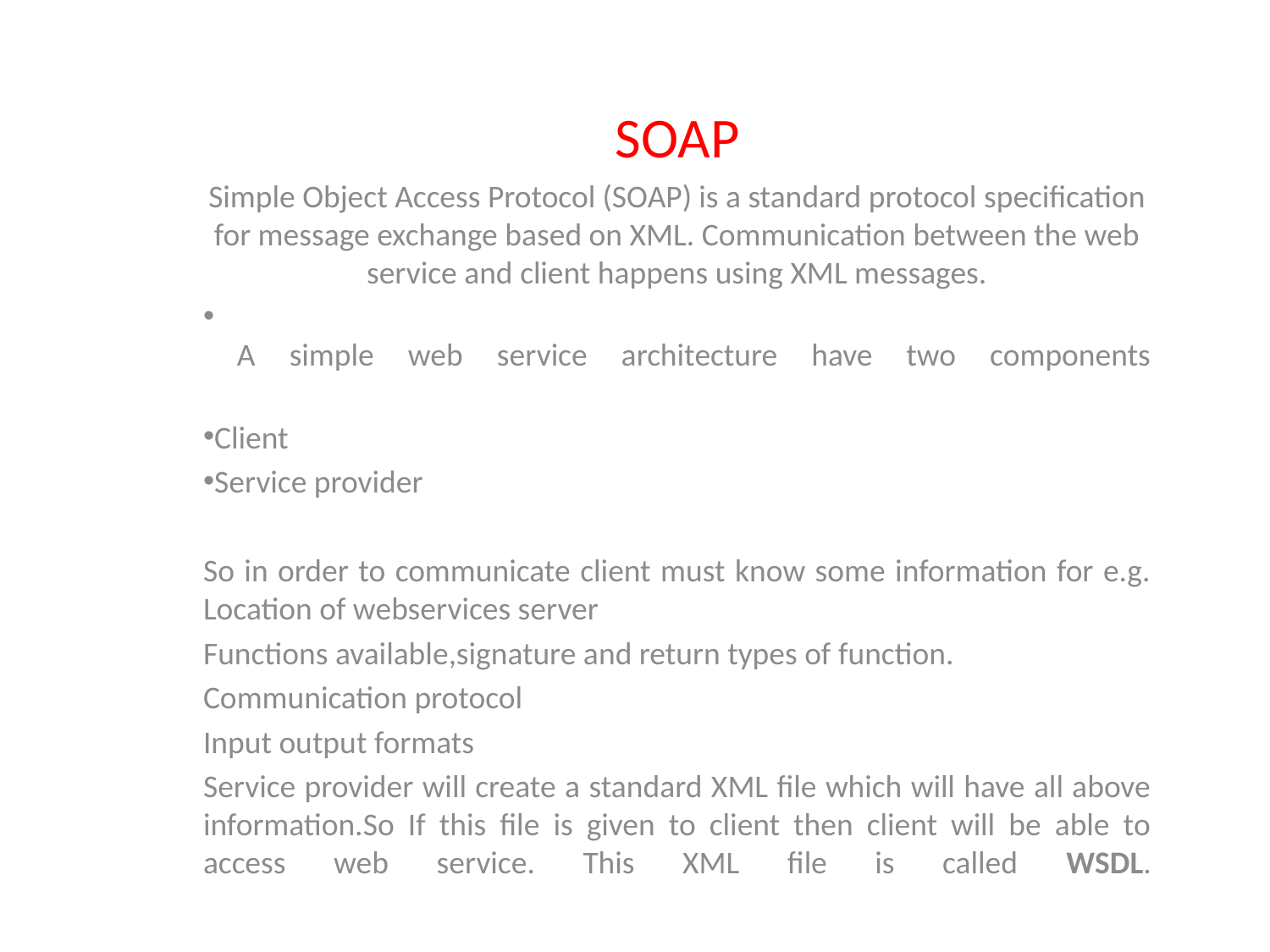

SOAP
Simple Object Access Protocol (SOAP) is a standard protocol specification for message exchange based on XML. Communication between the web service and client happens using XML messages.
 A simple web service architecture have two components
Client
Service provider

So in order to communicate client must know some information for e.g.
Location of webservices server
Functions available,signature and return types of function.
Communication protocol
Input output formats
Service provider will create a standard XML file which will have all above information.So If this file is given to client then client will be able to access web service. This XML file is called WSDL.